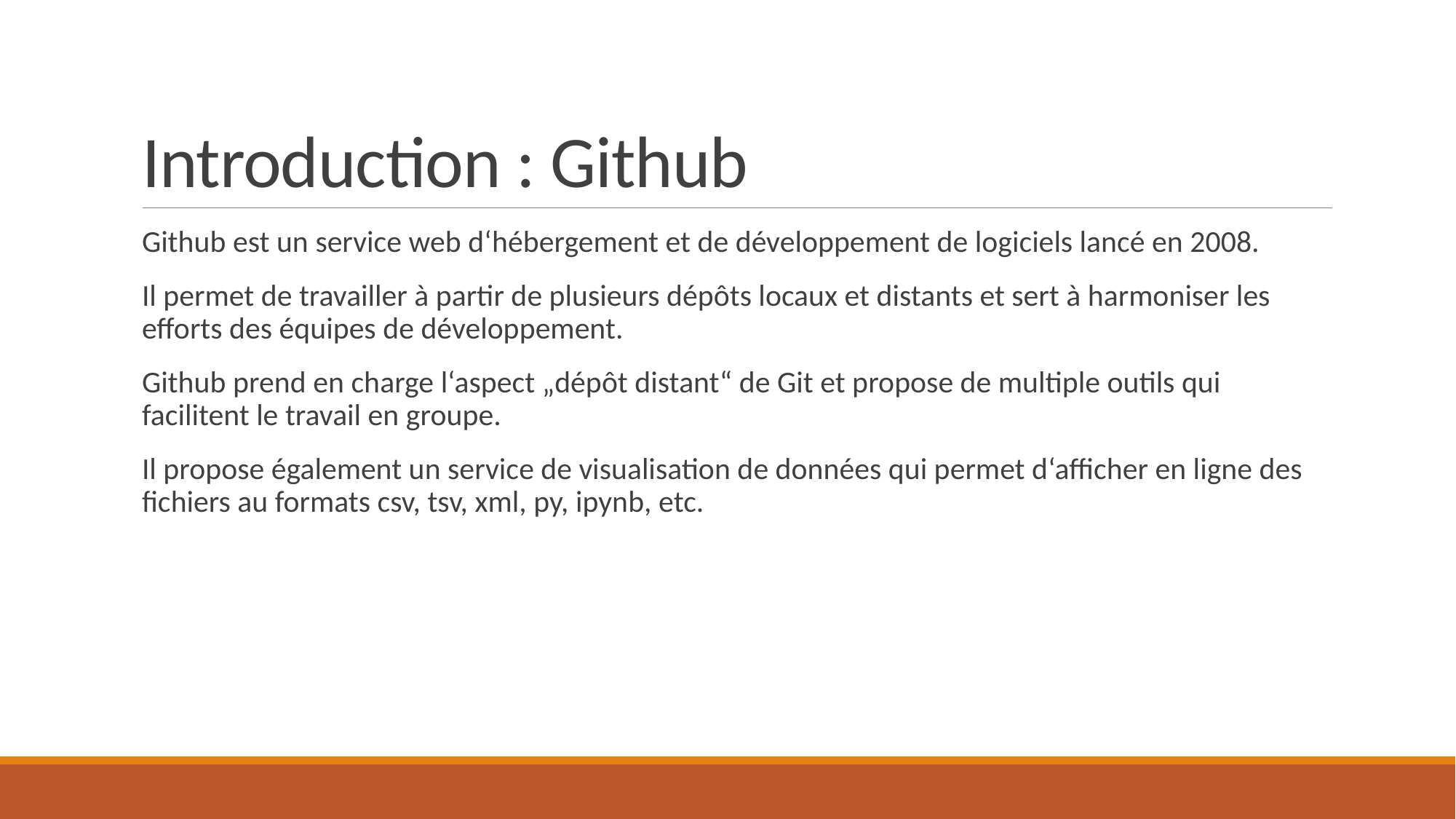

# Introduction : Github
Github est un service web d‘hébergement et de développement de logiciels lancé en 2008.
Il permet de travailler à partir de plusieurs dépôts locaux et distants et sert à harmoniser les efforts des équipes de développement.
Github prend en charge l‘aspect „dépôt distant“ de Git et propose de multiple outils qui facilitent le travail en groupe.
Il propose également un service de visualisation de données qui permet d‘afficher en ligne des fichiers au formats csv, tsv, xml, py, ipynb, etc.